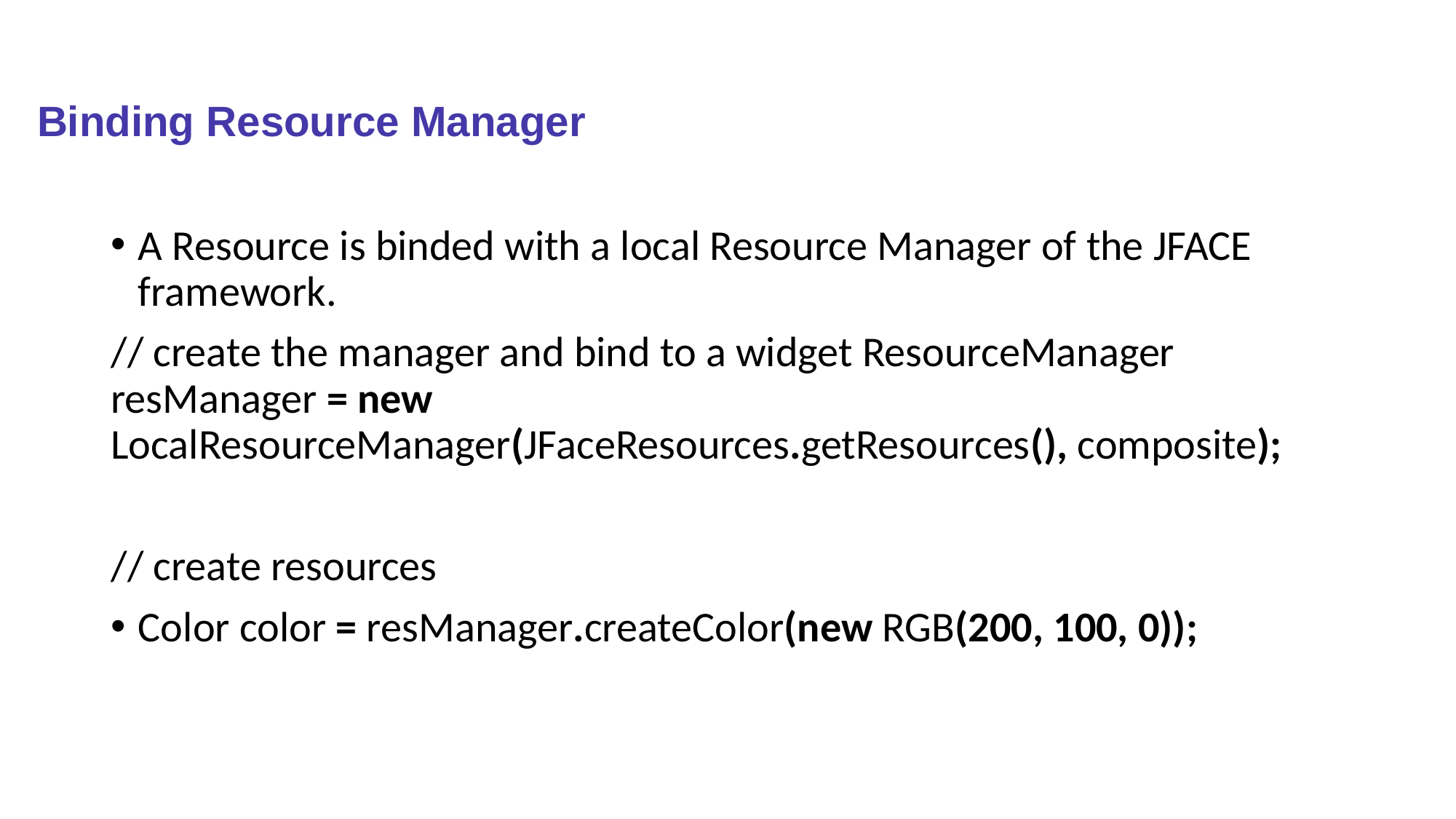

# Binding Resource Manager
A Resource is binded with a local Resource Manager of the JFACE framework.
// create the manager and bind to a widget ResourceManager resManager = new LocalResourceManager(JFaceResources.getResources(), composite);

// create resources
Color color = resManager.createColor(new RGB(200, 100, 0));